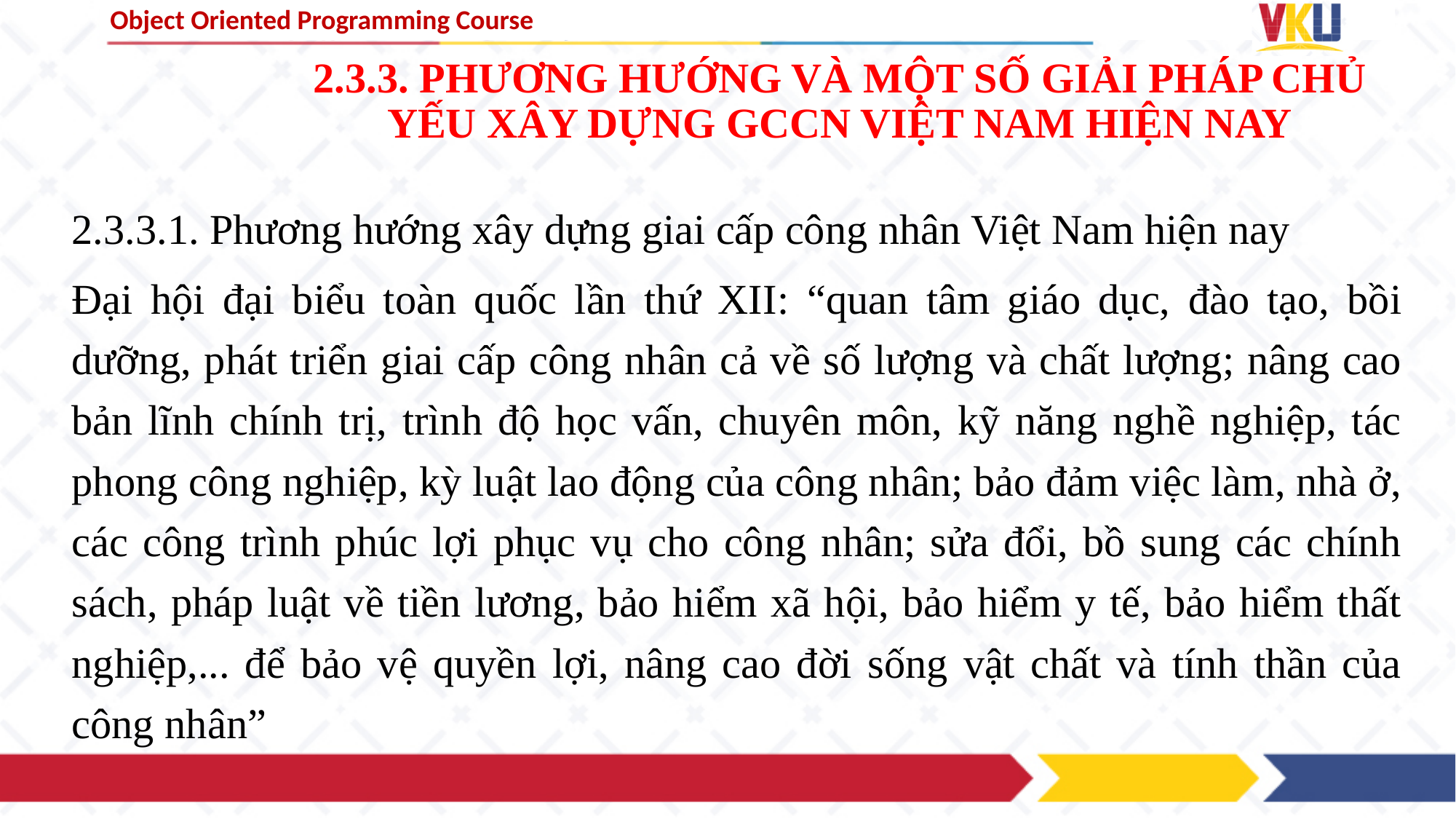

# 2.3.3. PHƯƠNG HƯỚNG VÀ MỘT SỐ GIẢI PHÁP CHỦ YẾU XÂY DỰNG GCCN VIỆT NAM HIỆN NAY
2.3.3.1. Phương hướng xây dựng giai cấp công nhân Việt Nam hiện nay
Đại hội đại biểu toàn quốc lần thứ XII: “quan tâm giáo dục, đào tạo, bồi dưỡng, phát triển giai cấp công nhân cả về số lượng và chất lượng; nâng cao bản lĩnh chính trị, trình độ học vấn, chuyên môn, kỹ năng nghề nghiệp, tác phong công nghiệp, kỳ luật lao động của công nhân; bảo đảm việc làm, nhà ở, các công trình phúc lợi phục vụ cho công nhân; sửa đổi, bồ sung các chính sách, pháp luật về tiền lương, bảo hiểm xã hội, bảo hiểm y tế, bảo hiểm thất nghiệp,... để bảo vệ quyền lợi, nâng cao đời sống vật chất và tính thần của công nhân”